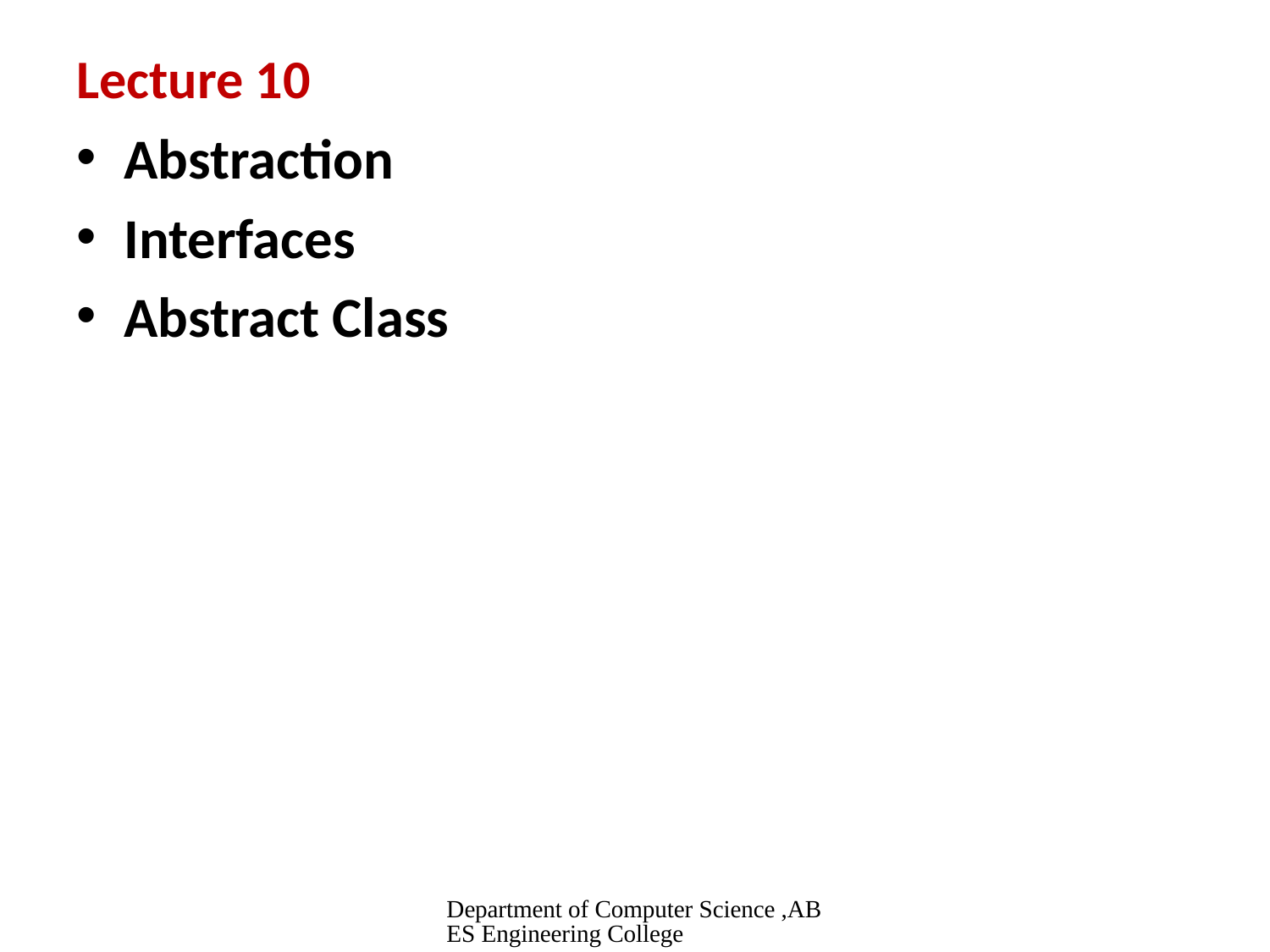

# Lecture 10
Abstraction
Interfaces
Abstract Class
Department of Computer Science ,ABES Engineering College